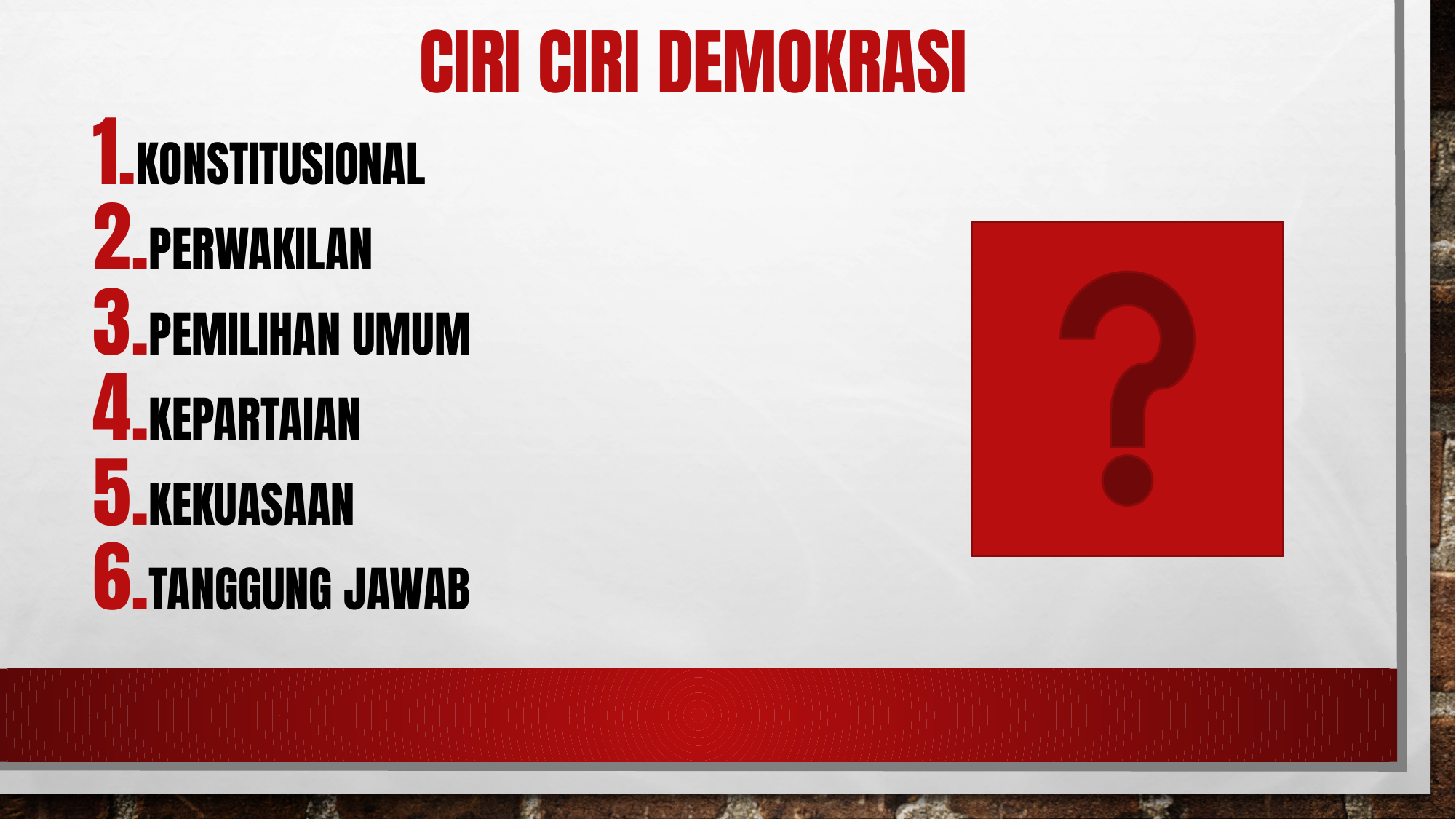

# Ciri ciri demokrasi
Konstitusional
Perwakilan
Pemilihan umum
Kepartaian
Kekuasaan
Tanggung jawab